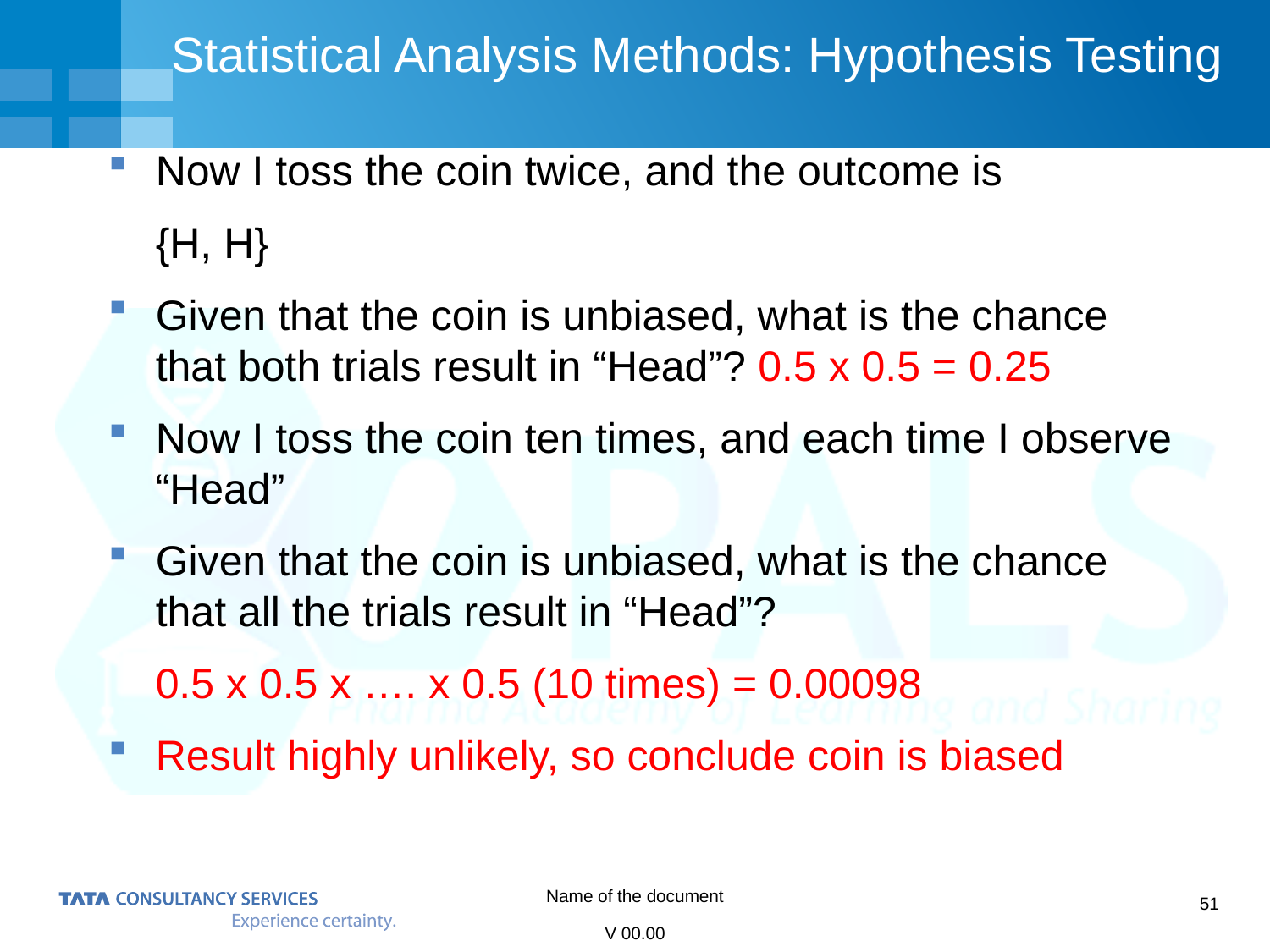

# Statistical Analysis Methods: Hypothesis Testing
Now I toss the coin twice, and the outcome is
	{H, H}
Given that the coin is unbiased, what is the chance that both trials result in “Head”? 0.5 x 0.5 = 0.25
Now I toss the coin ten times, and each time I observe “Head”
Given that the coin is unbiased, what is the chance that all the trials result in “Head”?
	0.5 x 0.5 x …. x 0.5 (10 times) = 0.00098
Result highly unlikely, so conclude coin is biased